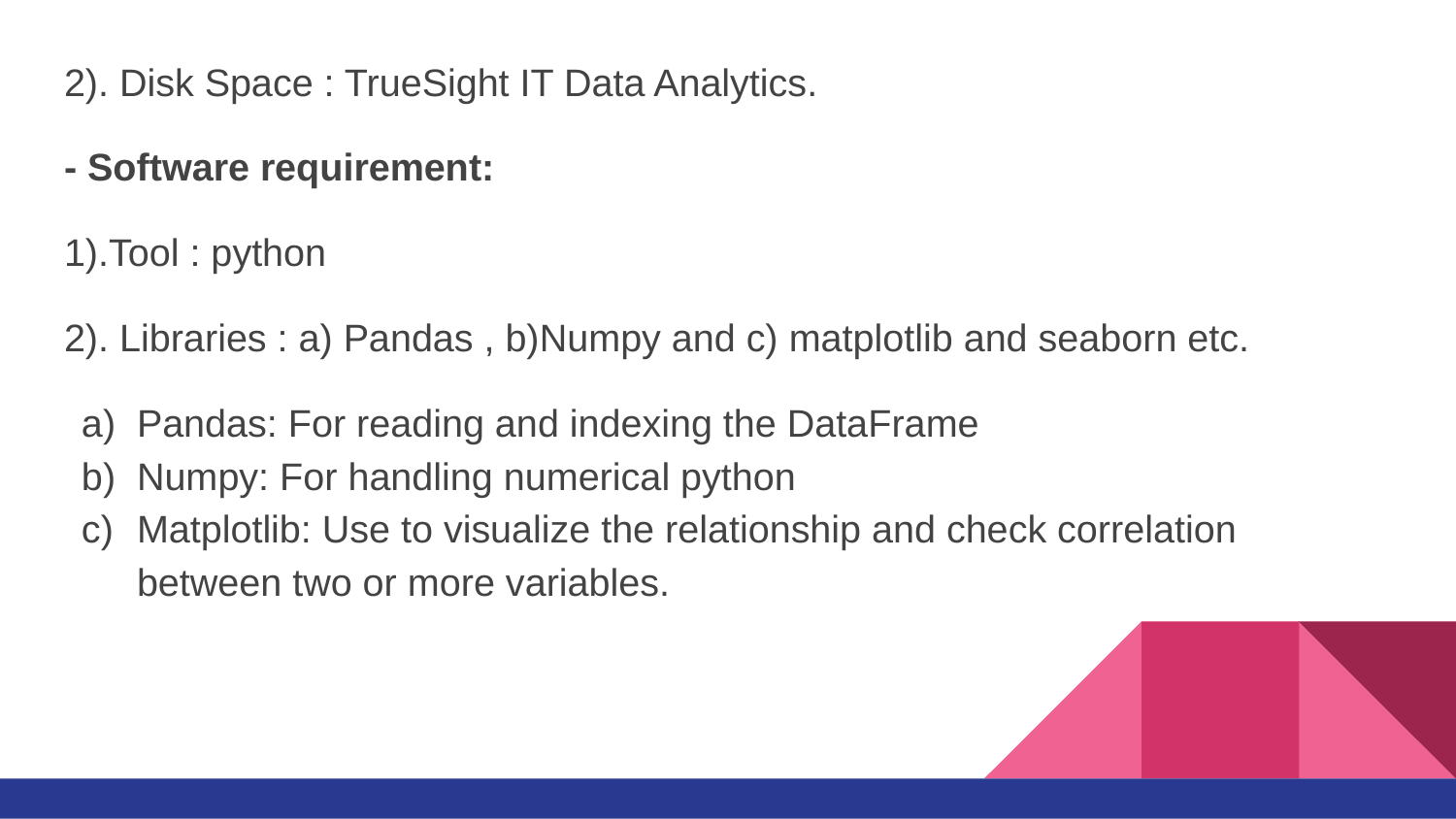

2). Disk Space : TrueSight IT Data Analytics.
- Software requirement:
1).Tool : python
2). Libraries : a) Pandas , b)Numpy and c) matplotlib and seaborn etc.
Pandas: For reading and indexing the DataFrame
Numpy: For handling numerical python
Matplotlib: Use to visualize the relationship and check correlation between two or more variables.